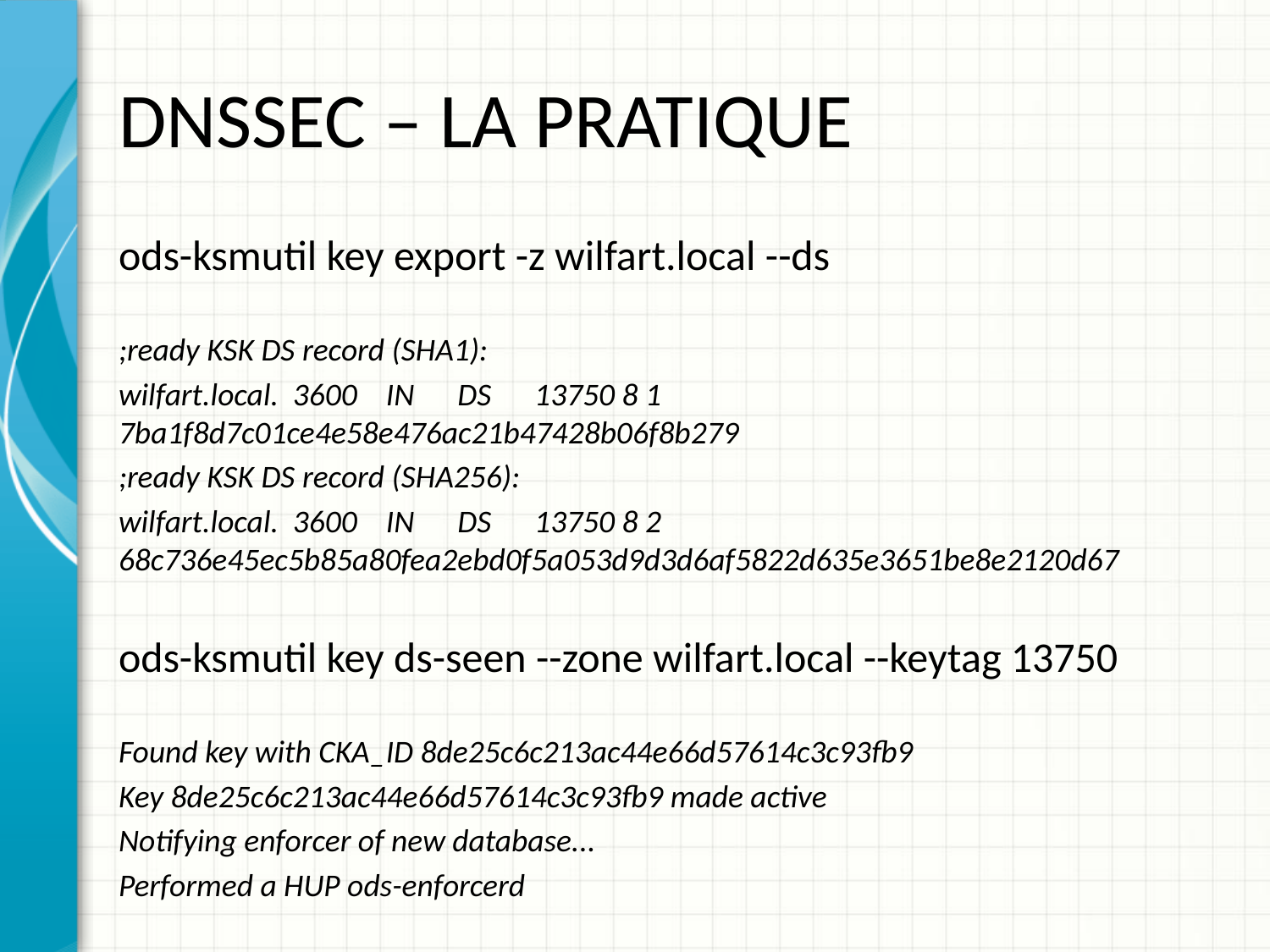

# DNSSEC – LA PRATIQUE
ods-ksmutil key export -z wilfart.local --ds

;ready KSK DS record (SHA1):
wilfart.local.  3600    IN      DS      13750 8 1 7ba1f8d7c01ce4e58e476ac21b47428b06f8b279
;ready KSK DS record (SHA256):
wilfart.local.  3600    IN      DS      13750 8 2 68c736e45ec5b85a80fea2ebd0f5a053d9d3d6af5822d635e3651be8e2120d67

ods-ksmutil key ds-seen --zone wilfart.local --keytag 13750

Found key with CKA_ID 8de25c6c213ac44e66d57614c3c93fb9
Key 8de25c6c213ac44e66d57614c3c93fb9 made active
Notifying enforcer of new database...
Performed a HUP ods-enforcerd